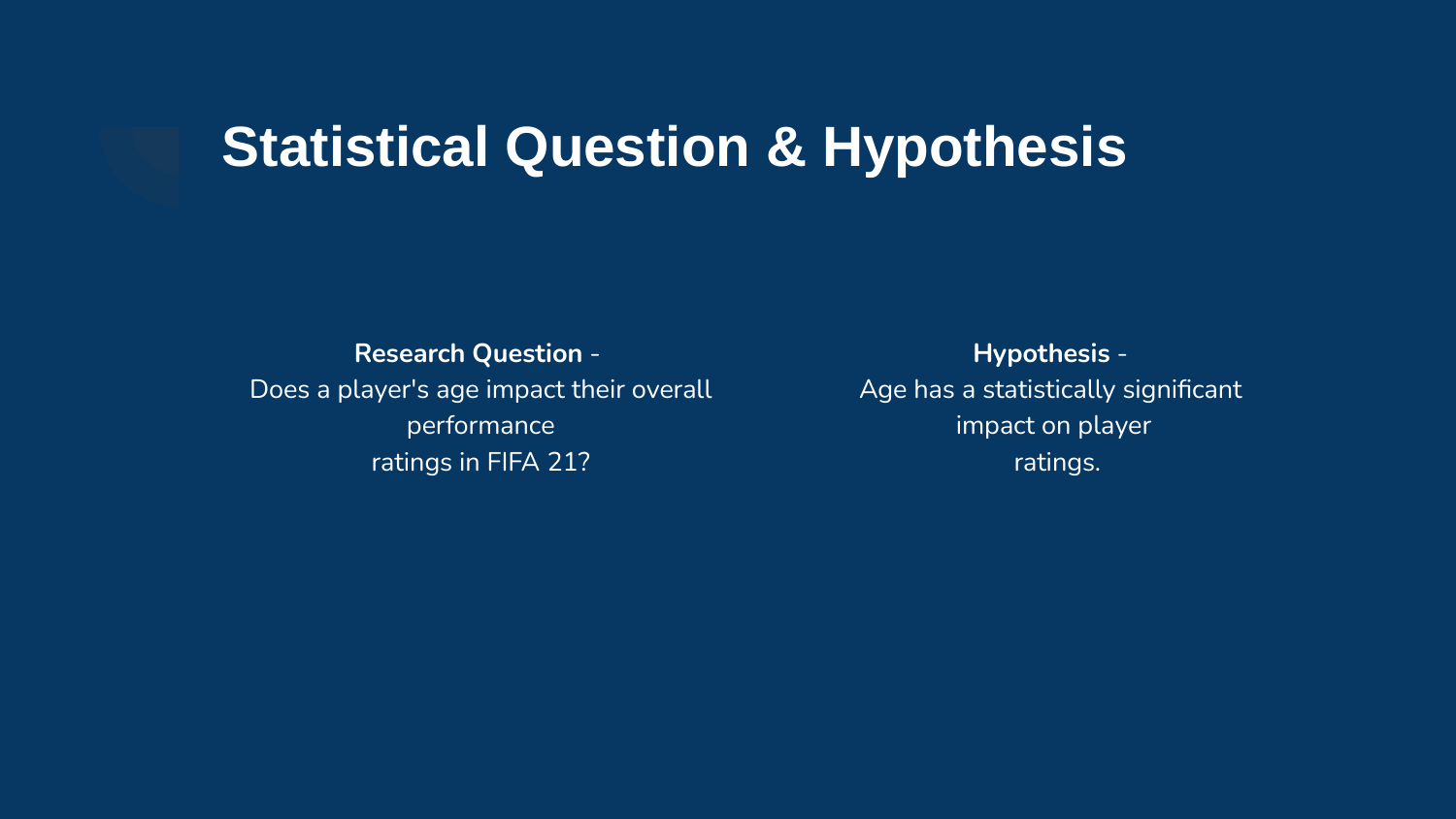

# Statistical Question & Hypothesis
Research Question -
Does a player's age impact their overall performance
ratings in FIFA 21?

Hypothesis -
Age has a statistically significant
impact on player
 ratings.